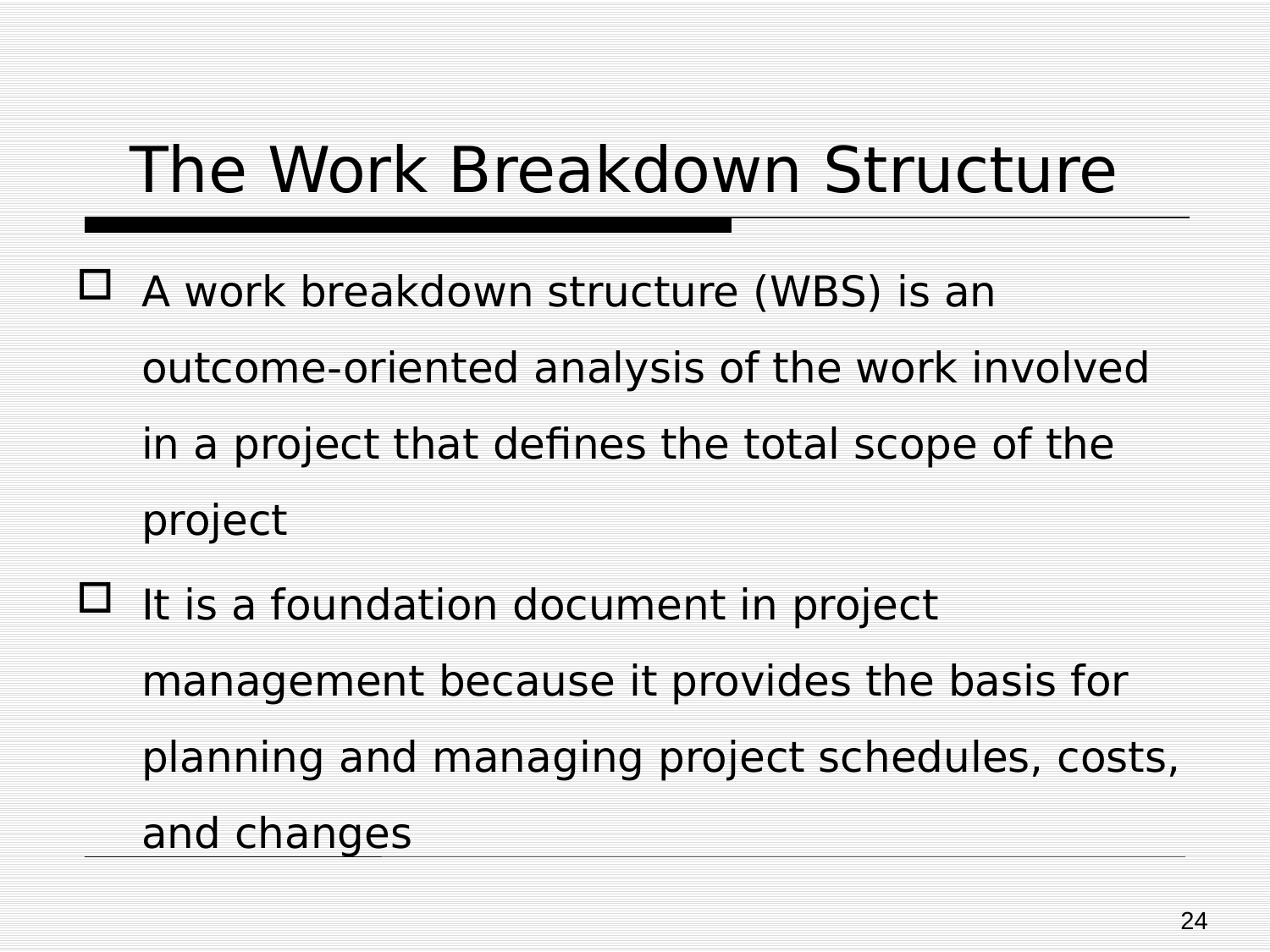

# The Work Breakdown Structure
A work breakdown structure (WBS) is an outcome-oriented analysis of the work involved in a project that defines the total scope of the project
It is a foundation document in project management because it provides the basis for planning and managing project schedules, costs, and changes
24